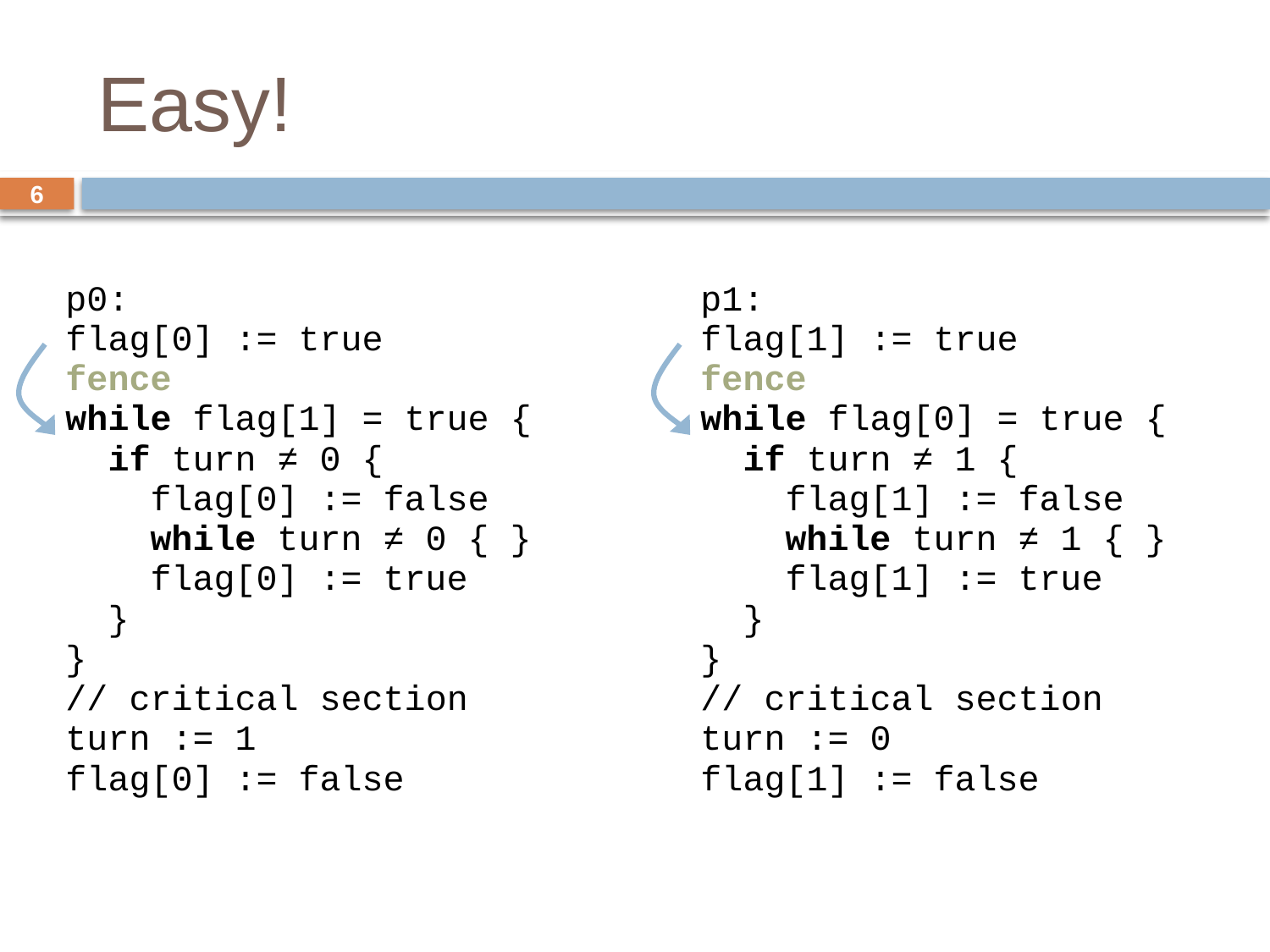

# Easy!
6
| p0: flag[0] := true fence while flag[1] = true { if turn ≠ 0 { flag[0] := false while turn ≠ 0 { } flag[0] := true } } // critical section turn := 1 flag[0] := false | p1: flag[1] := true fence while flag[0] = true { if turn ≠ 1 { flag[1] := false while turn ≠ 1 { } flag[1] := true } } // critical section turn := 0 flag[1] := false |
| --- | --- |